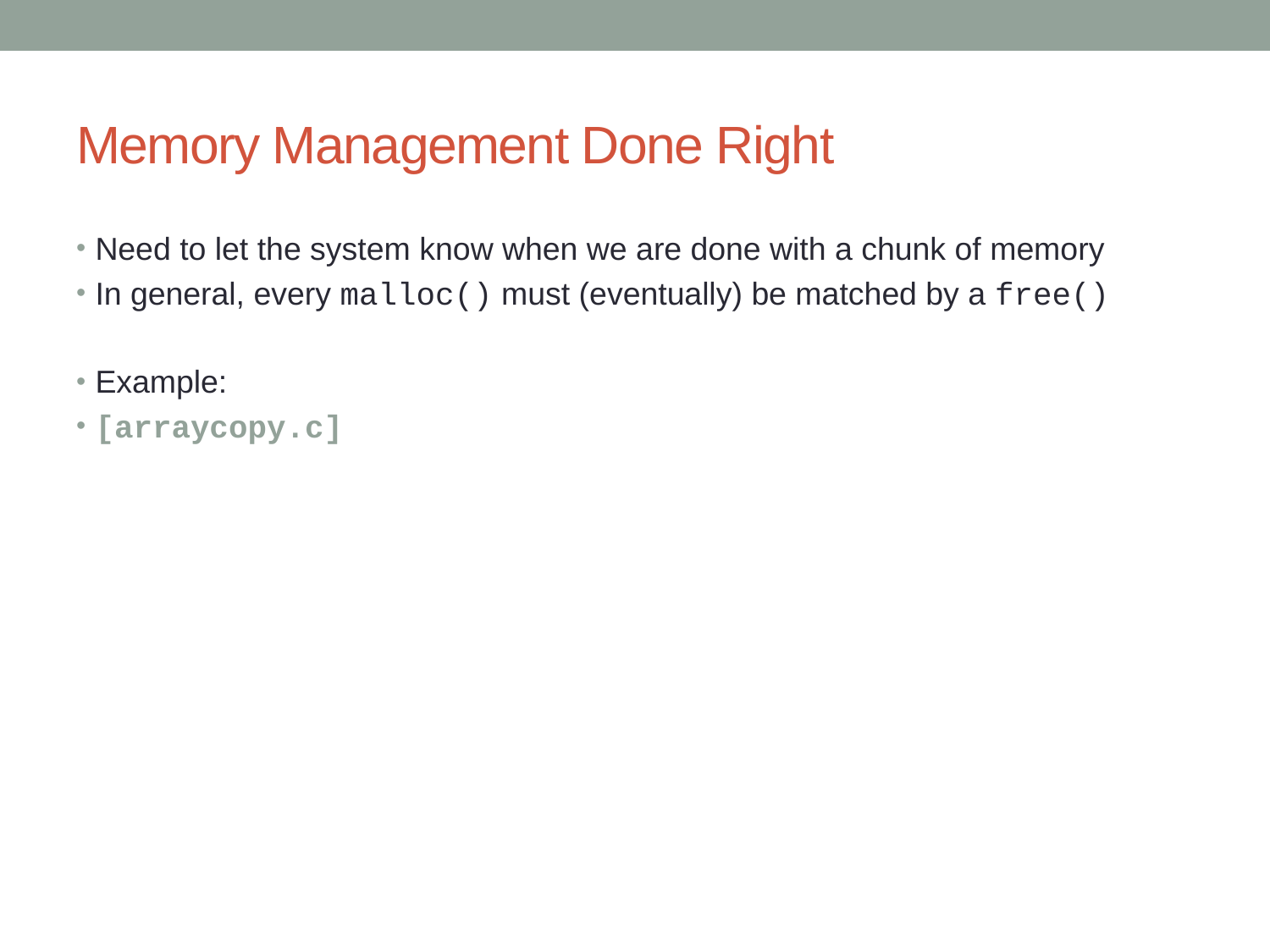

# Memory Management Done Right
Need to let the system know when we are done with a chunk of memory
In general, every malloc() must (eventually) be matched by a free()

Example:
[arraycopy.c]